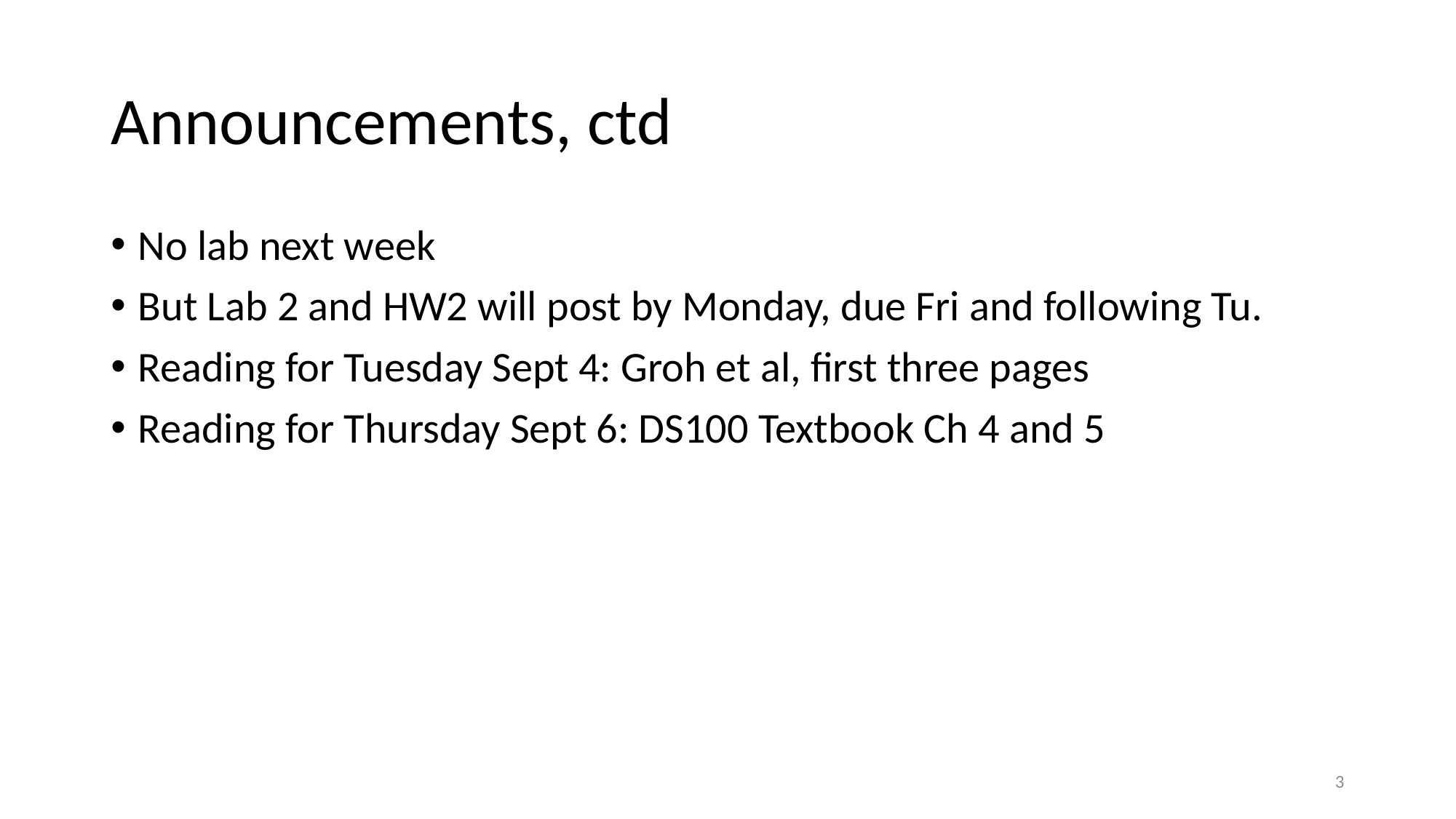

# Announcements, ctd
No lab next week
But Lab 2 and HW2 will post by Monday, due Fri and following Tu.
Reading for Tuesday Sept 4: Groh et al, first three pages
Reading for Thursday Sept 6: DS100 Textbook Ch 4 and 5
3